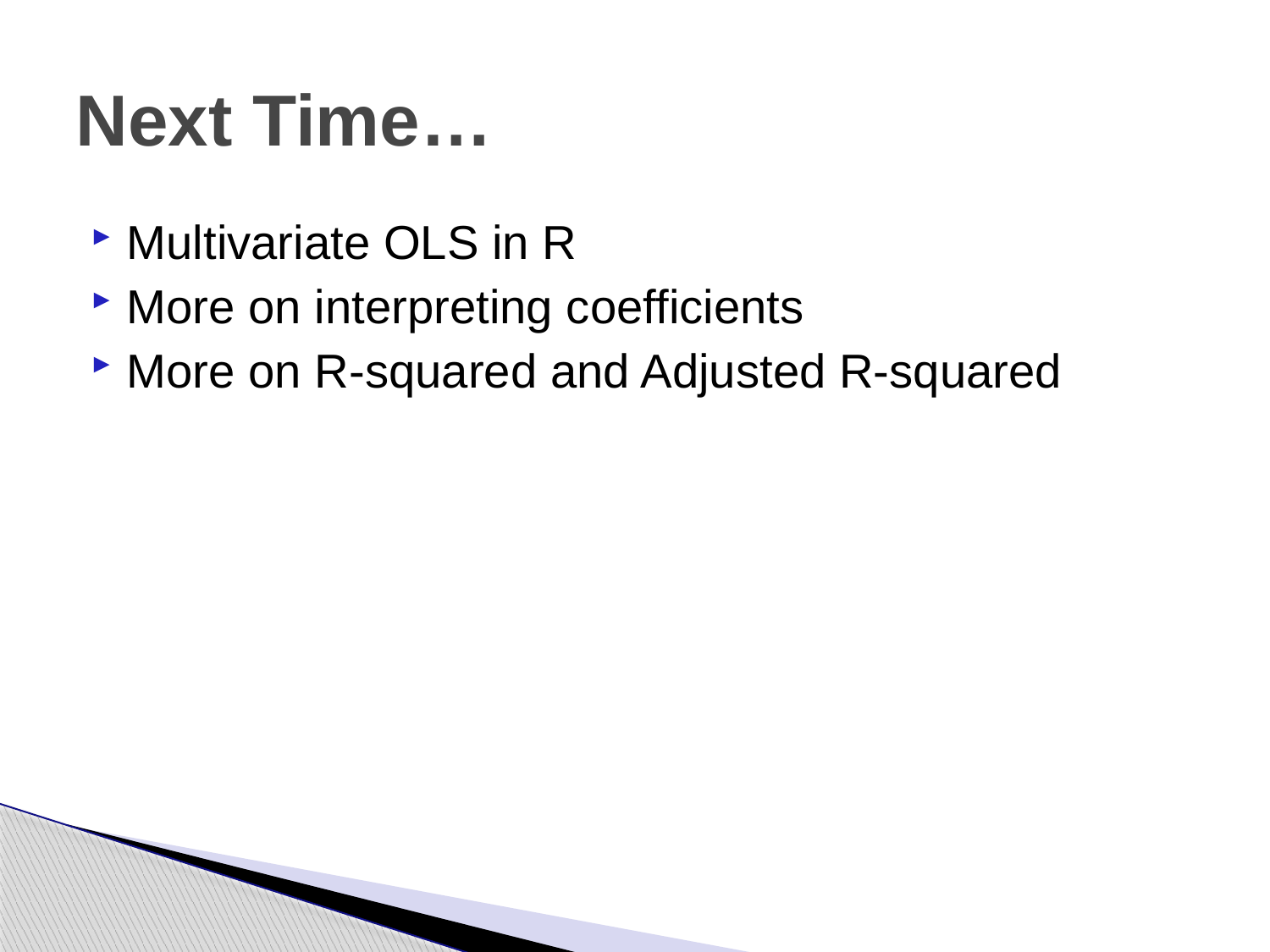

# Next Time…
Multivariate OLS in R
More on interpreting coefficients
More on R-squared and Adjusted R-squared